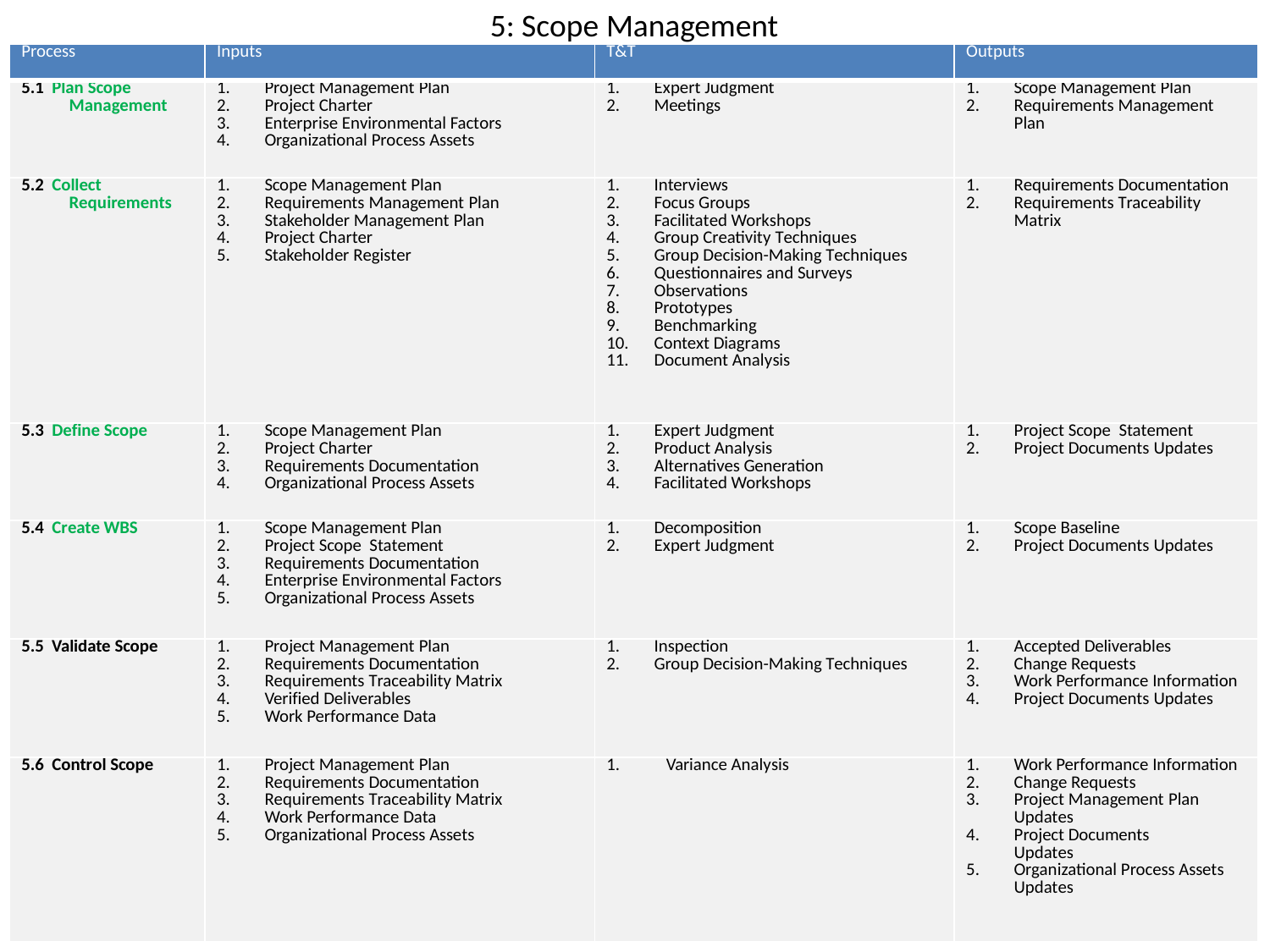

# 5: Scope Management
| Process | Inputs | T&T | Outputs |
| --- | --- | --- | --- |
| 5.1 Plan Scope Management | Project Management Plan Project Charter Enterprise Environmental Factors Organizational Process Assets | Expert Judgment Meetings | Scope Management Plan Requirements Management Plan |
| 5.2 Collect Requirements | Scope Management Plan Requirements Management Plan Stakeholder Management Plan Project Charter Stakeholder Register | Interviews Focus Groups Facilitated Workshops Group Creativity Techniques Group Decision-Making Techniques Questionnaires and Surveys Observations Prototypes Benchmarking Context Diagrams Document Analysis | Requirements Documentation Requirements Traceability Matrix |
| 5.3 Define Scope | Scope Management Plan Project Charter Requirements Documentation Organizational Process Assets | Expert Judgment Product Analysis Alternatives Generation Facilitated Workshops | Project Scope Statement Project Documents Updates |
| 5.4 Create WBS | Scope Management Plan Project Scope Statement Requirements Documentation Enterprise Environmental Factors Organizational Process Assets | Decomposition Expert Judgment | Scope Baseline Project Documents Updates |
| 5.5 Validate Scope | Project Management Plan Requirements Documentation Requirements Traceability Matrix Verified Deliverables Work Performance Data | Inspection Group Decision-Making Techniques | Accepted Deliverables Change Requests Work Performance Information Project Documents Updates |
| 5.6 Control Scope | Project Management Plan Requirements Documentation Requirements Traceability Matrix Work Performance Data Organizational Process Assets | 1. Variance Analysis | Work Performance Information Change Requests Project Management Plan Updates Project Documents Updates Organizational Process Assets Updates |